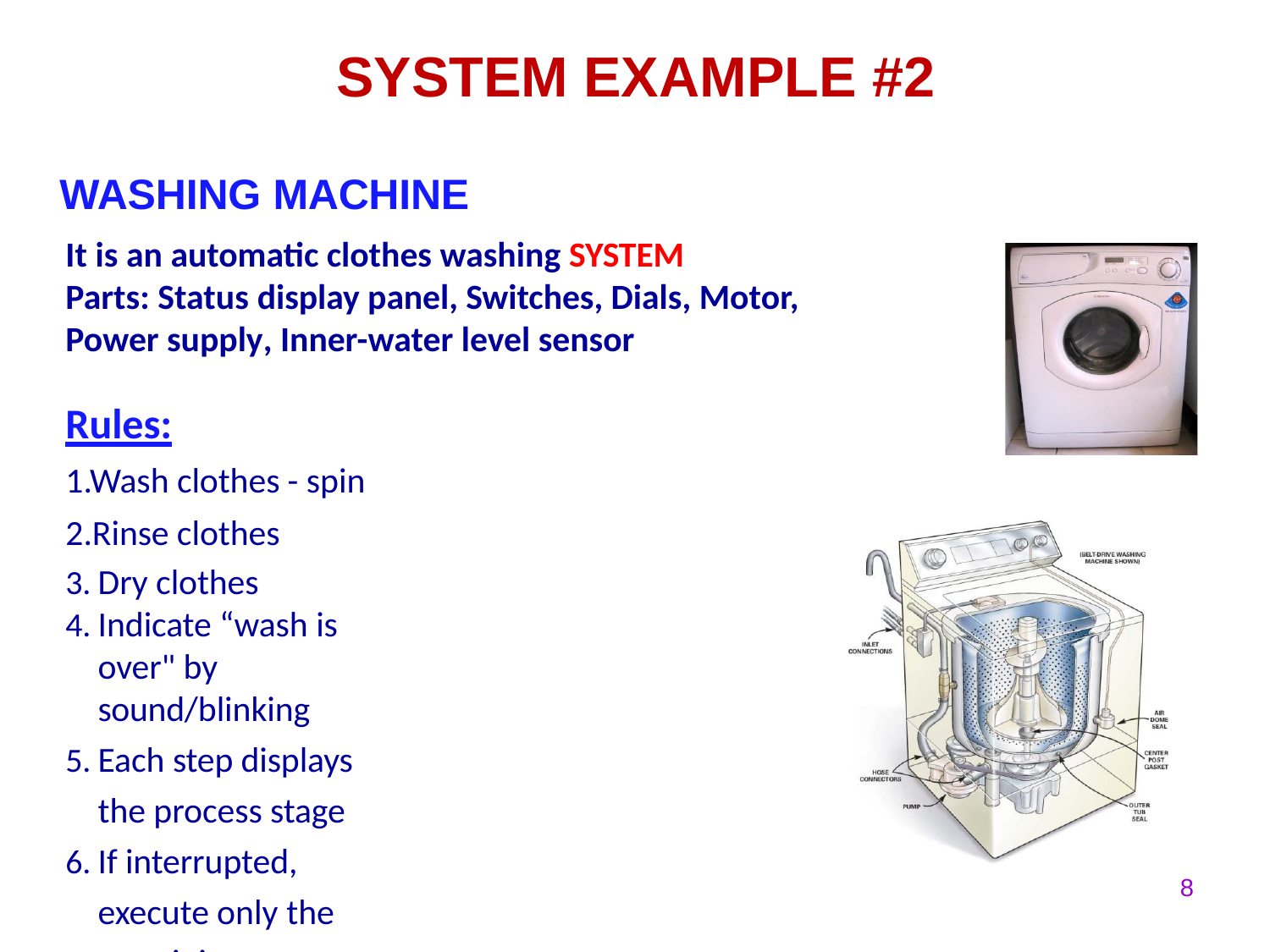

# SYSTEM EXAMPLE #2
WASHING MACHINE
It is an automatic clothes washing SYSTEM
Parts: Status display panel, Switches, Dials, Motor,
Power supply, Inner-water level sensor
Rules:
1.Wash clothes - spin
2.Rinse clothes
Dry clothes
Indicate “wash is over" by sound/blinking
Each step displays the process stage
If interrupted, execute only the remaining

8